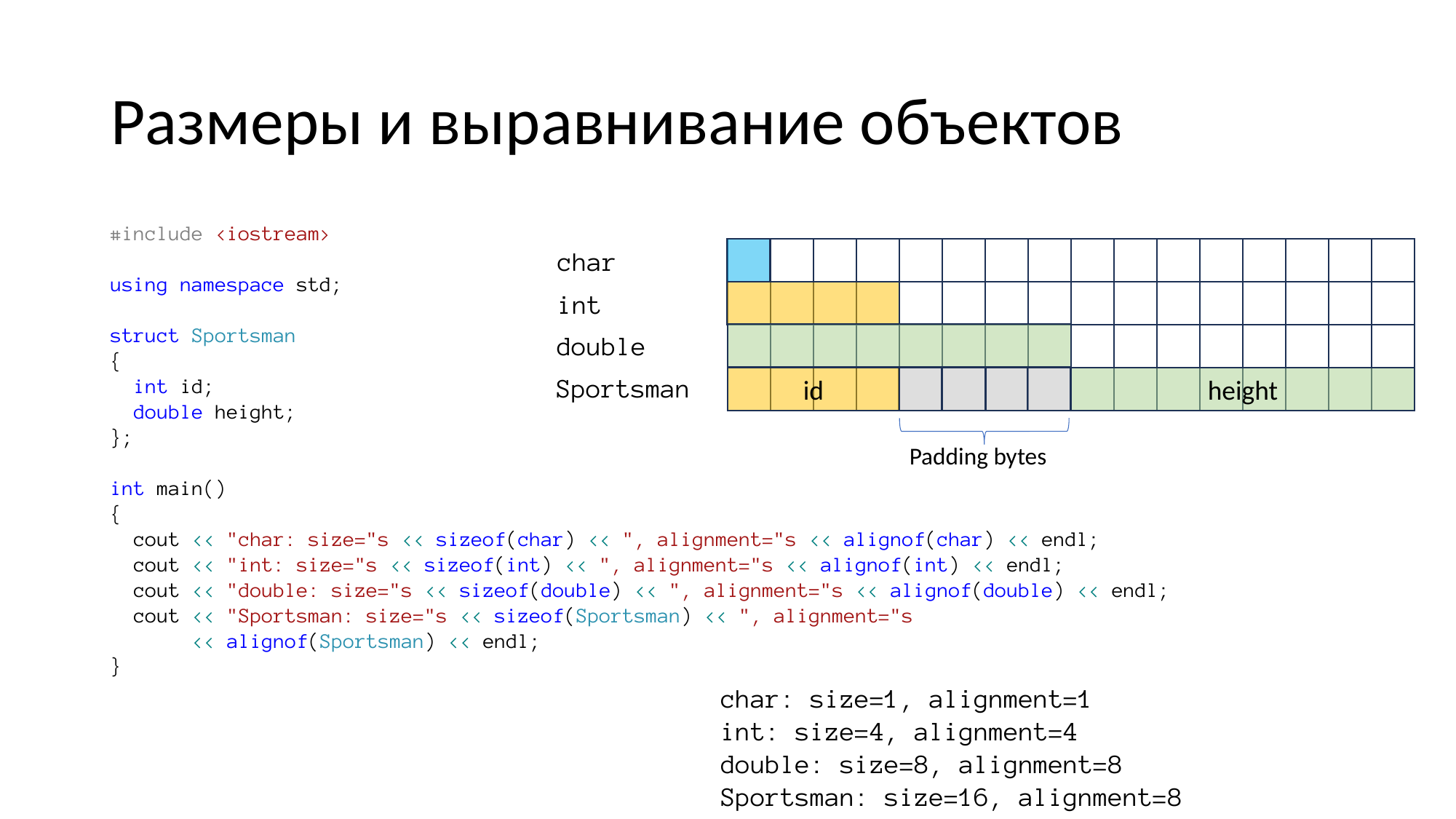

# Размеры и выравнивание объектов
#include <iostream>

using namespace std;

struct Sportsman
{
  int id;
  double height;
};

int main()
{
  cout << "char: size="s << sizeof(char) << ", alignment="s << alignof(char) << endl;
  cout << "int: size="s << sizeof(int) << ", alignment="s << alignof(int) << endl;
  cout << "double: size="s << sizeof(double) << ", alignment="s << alignof(double) << endl;
  cout << "Sportsman: size="s << sizeof(Sportsman) << ", alignment="s
       << alignof(Sportsman) << endl;
}
char

int

double

Sportsman
id

height
Padding bytes
char: size=1, alignment=1
int: size=4, alignment=4
double: size=8, alignment=8
Sportsman: size=16, alignment=8